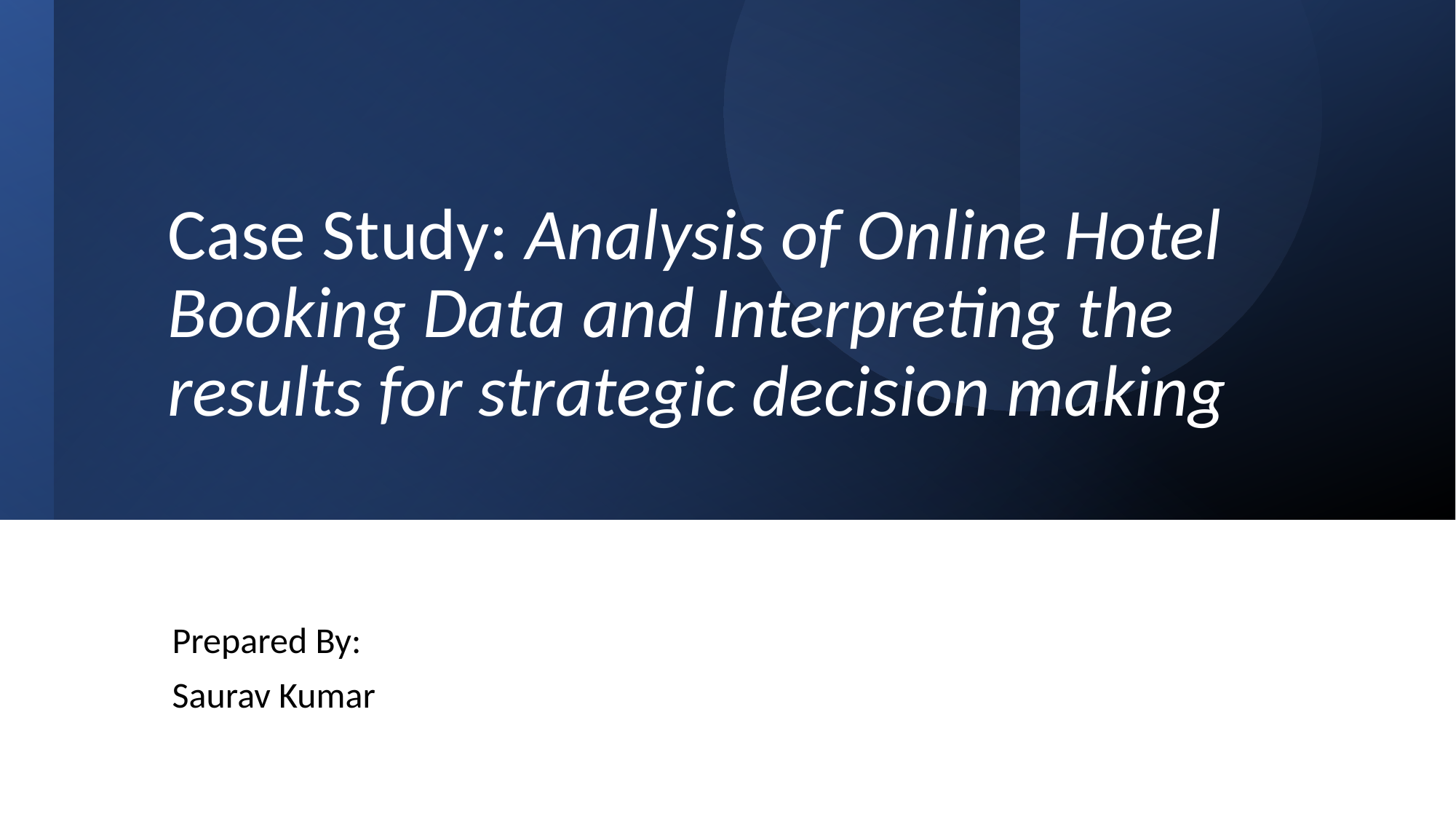

# Case Study: Analysis of Online Hotel Booking Data and Interpreting the results for strategic decision making
Prepared By:
Saurav Kumar